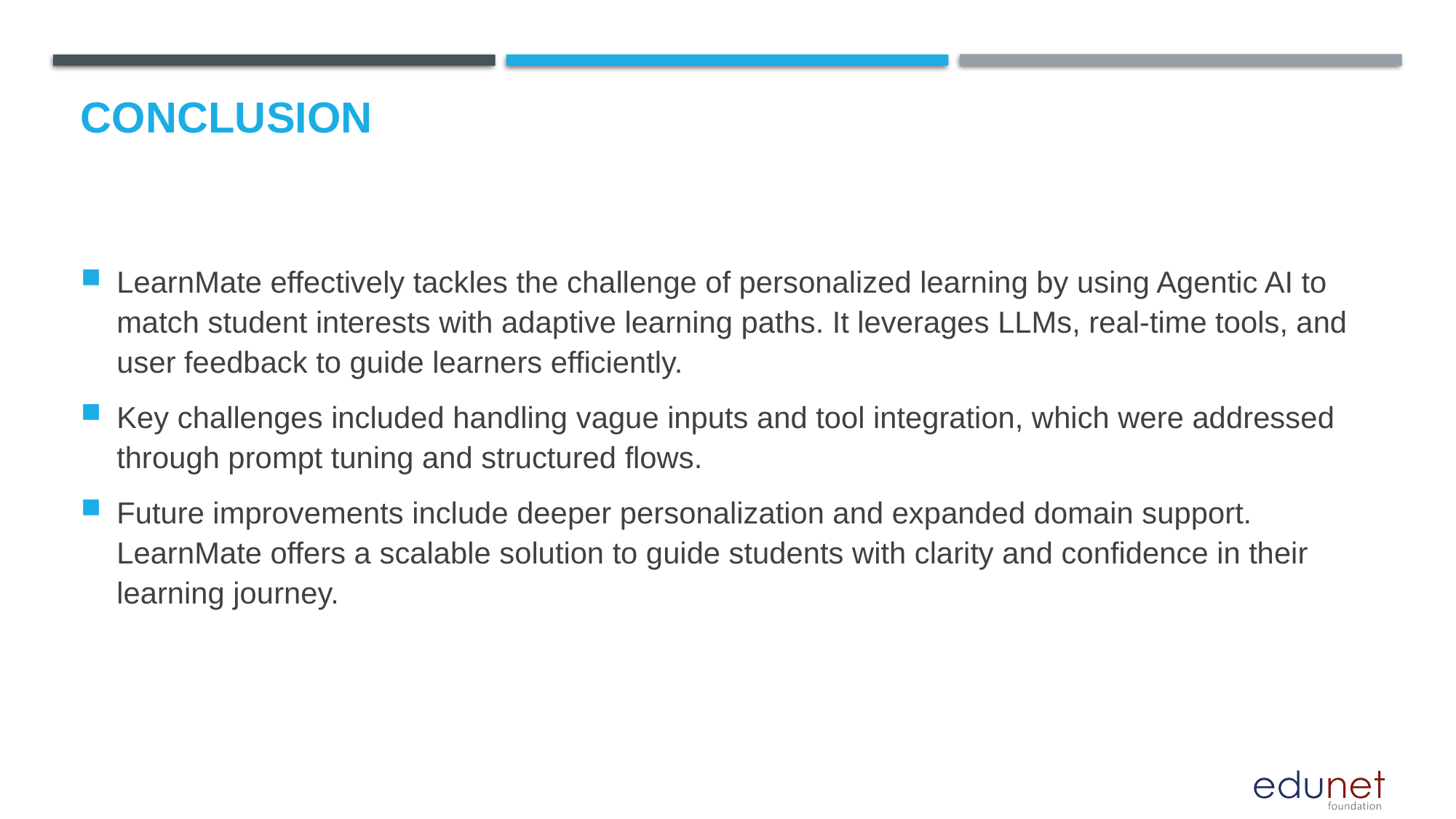

# Conclusion
LearnMate effectively tackles the challenge of personalized learning by using Agentic AI to match student interests with adaptive learning paths. It leverages LLMs, real-time tools, and user feedback to guide learners efficiently.
Key challenges included handling vague inputs and tool integration, which were addressed through prompt tuning and structured flows.
Future improvements include deeper personalization and expanded domain support. LearnMate offers a scalable solution to guide students with clarity and confidence in their learning journey.